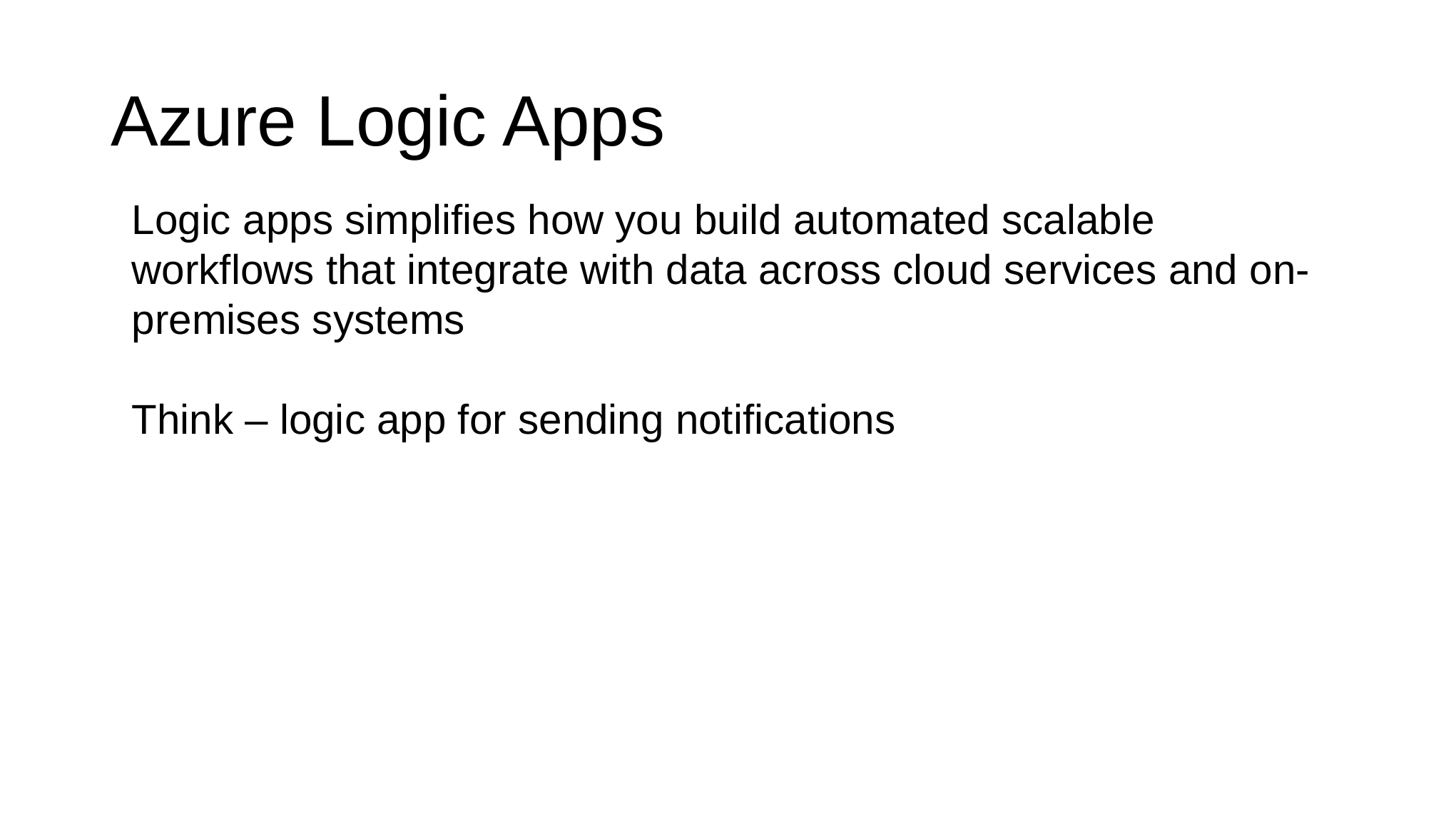

# Azure Logic Apps
Logic apps simplifies how you build automated scalable workflows that integrate with data across cloud services and on-premises systems

Think – logic app for sending notifications